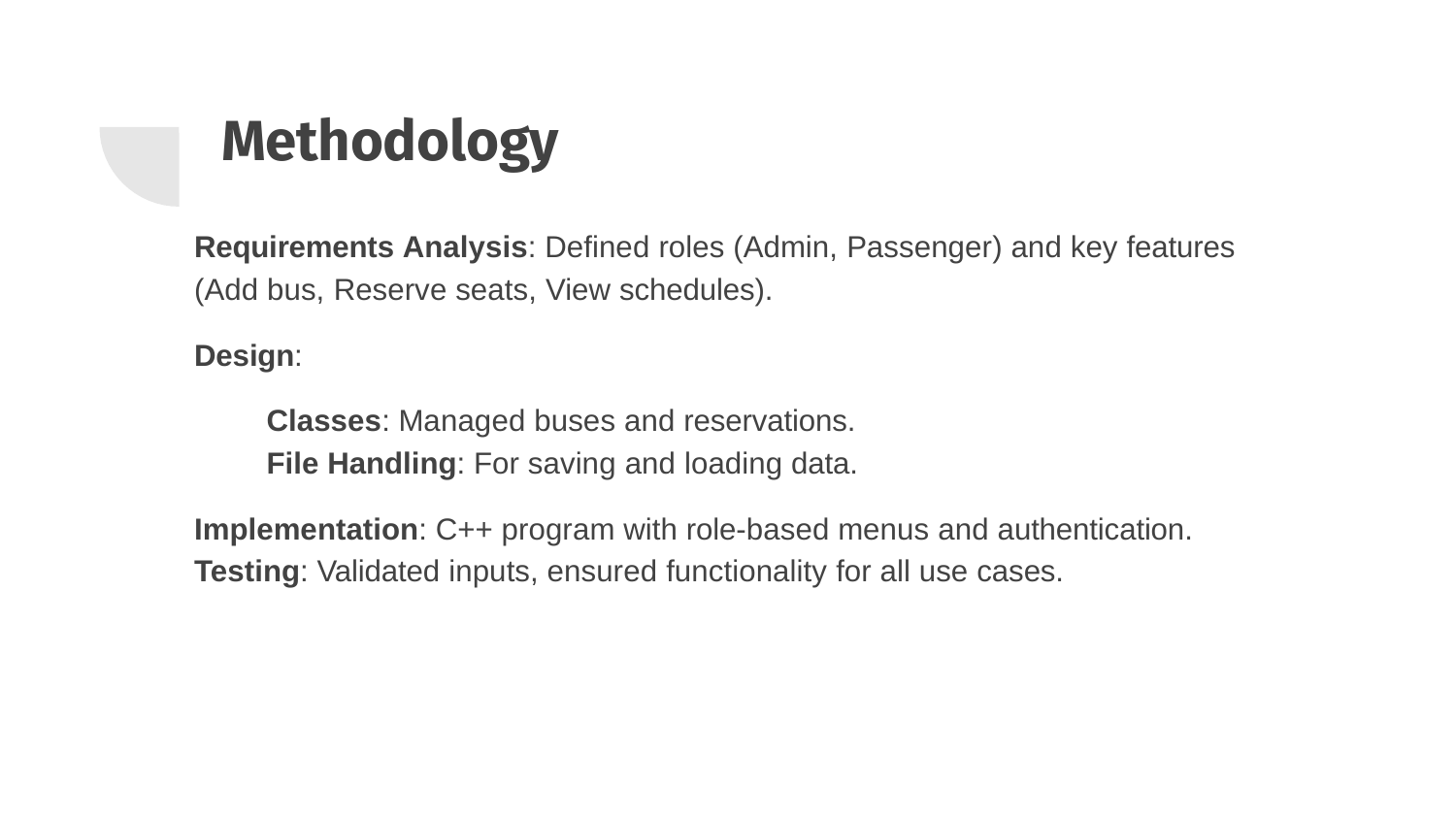

# Methodology
Requirements Analysis: Defined roles (Admin, Passenger) and key features (Add bus, Reserve seats, View schedules).
Design:
Classes: Managed buses and reservations.
File Handling: For saving and loading data.
Implementation: C++ program with role-based menus and authentication.
Testing: Validated inputs, ensured functionality for all use cases.